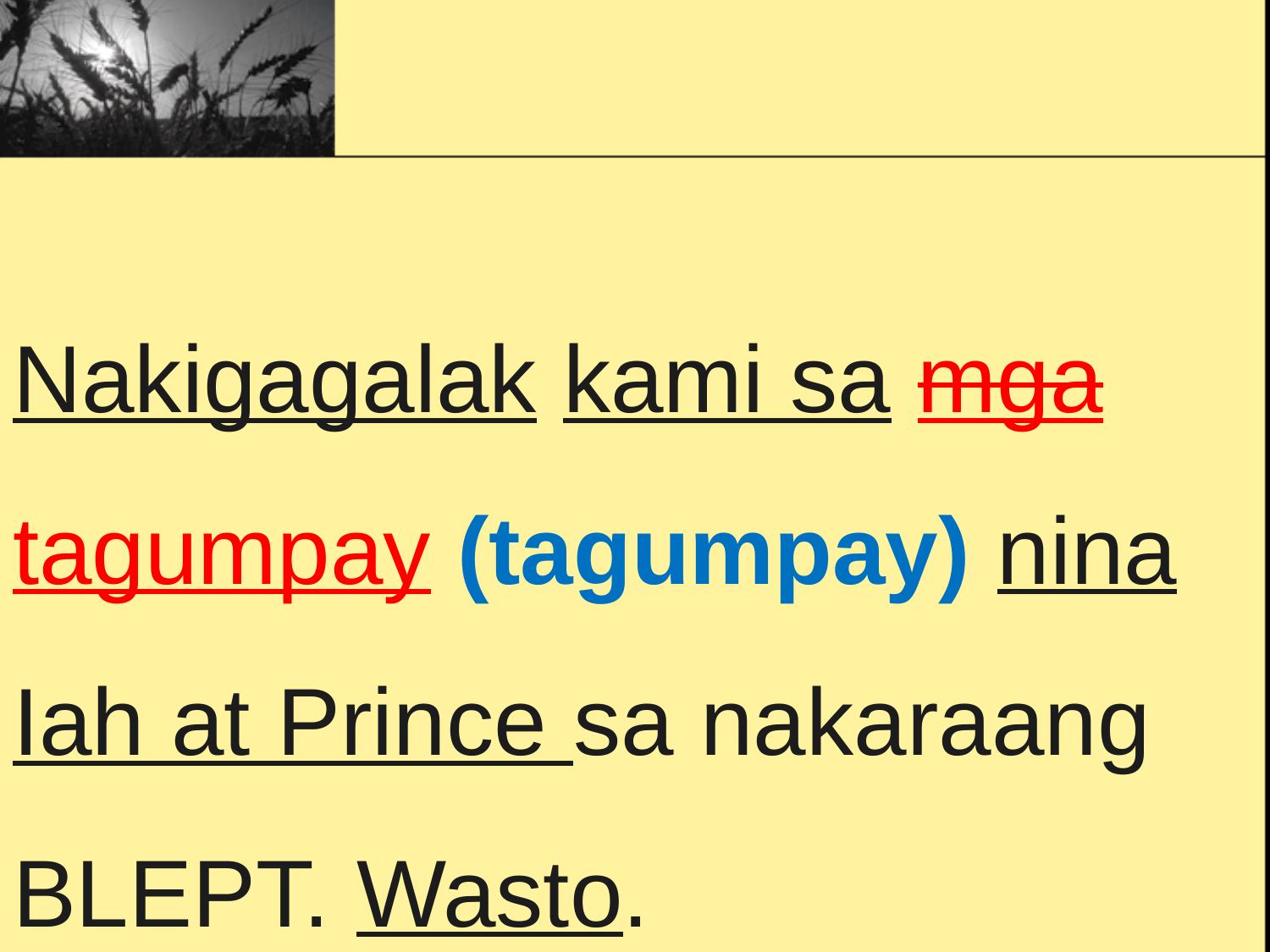

Nakigagalak kami sa mga tagumpay (tagumpay) nina Iah at Prince sa nakaraang BLEPT. Wasto.